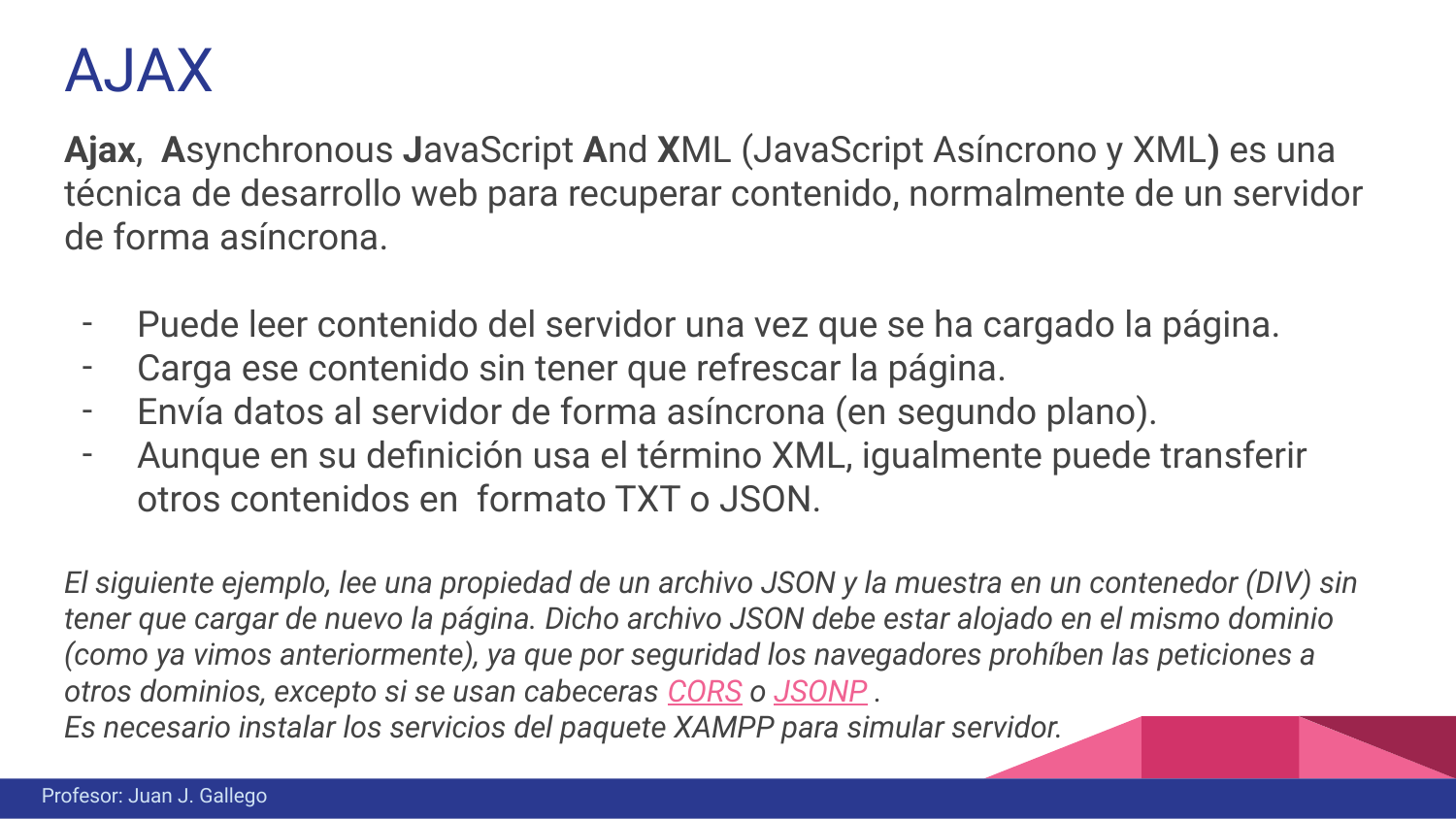

# AJAX

Ajax,  Asynchronous JavaScript And XML (JavaScript Asíncrono y XML) es una técnica de desarrollo web para recuperar contenido, normalmente de un servidor de forma asíncrona.

Puede leer contenido del servidor una vez que se ha cargado la página.
Carga ese contenido sin tener que refrescar la página.
Envía datos al servidor de forma asíncrona (en segundo plano).
Aunque en su definición usa el término XML, igualmente puede transferir otros contenidos en  formato TXT o JSON.

El siguiente ejemplo, lee una propiedad de un archivo JSON y la muestra en un contenedor (DIV) sin tener que cargar de nuevo la página. Dicho archivo JSON debe estar alojado en el mismo dominio (como ya vimos anteriormente), ya que por seguridad los navegadores prohíben las peticiones a otros dominios, excepto si se usan cabeceras CORS o JSONP .
Es necesario instalar los servicios del paquete XAMPP para simular servidor.